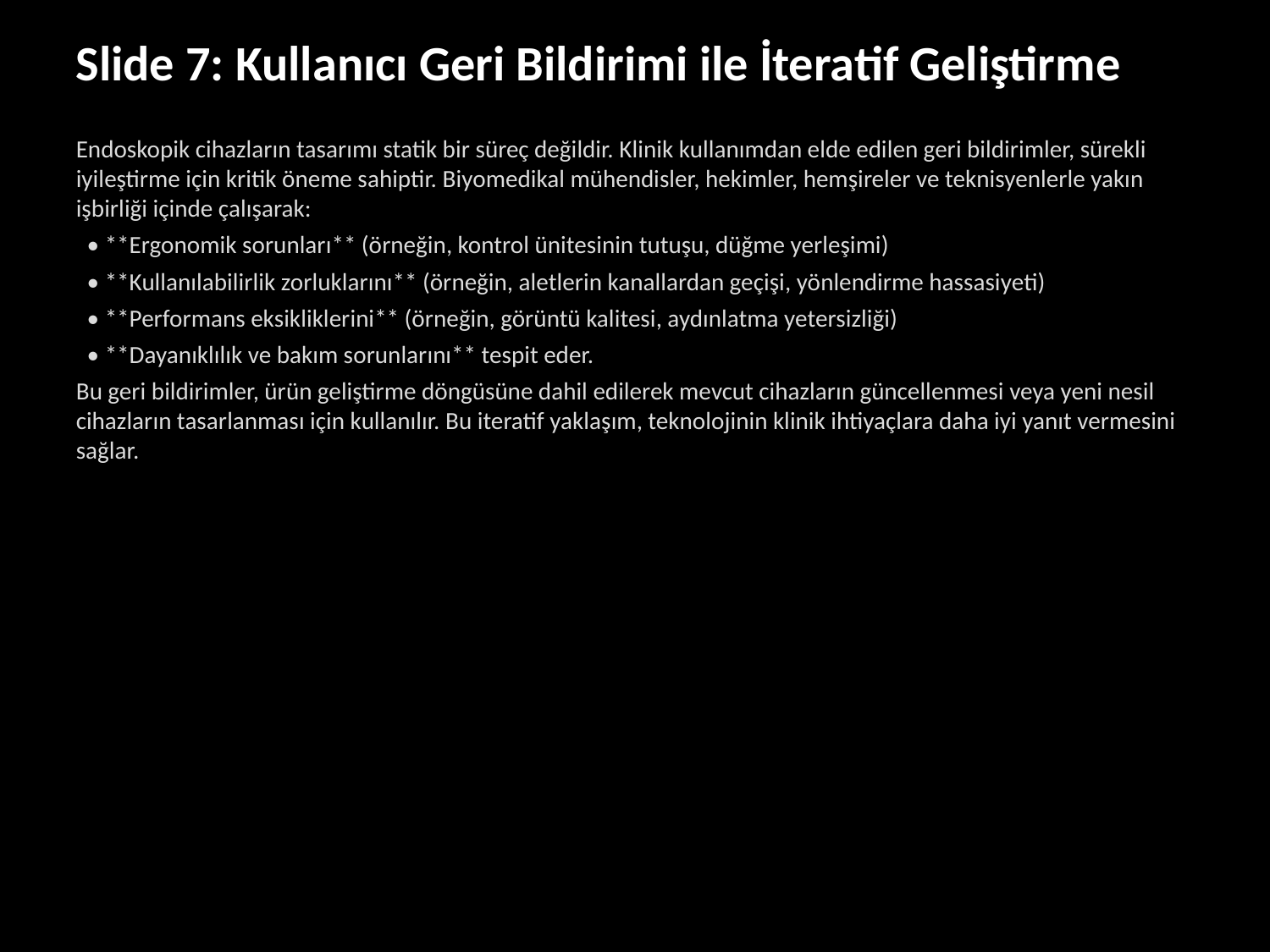

Slide 7: Kullanıcı Geri Bildirimi ile İteratif Geliştirme
Endoskopik cihazların tasarımı statik bir süreç değildir. Klinik kullanımdan elde edilen geri bildirimler, sürekli iyileştirme için kritik öneme sahiptir. Biyomedikal mühendisler, hekimler, hemşireler ve teknisyenlerle yakın işbirliği içinde çalışarak:
  • **Ergonomik sorunları** (örneğin, kontrol ünitesinin tutuşu, düğme yerleşimi)
  • **Kullanılabilirlik zorluklarını** (örneğin, aletlerin kanallardan geçişi, yönlendirme hassasiyeti)
  • **Performans eksikliklerini** (örneğin, görüntü kalitesi, aydınlatma yetersizliği)
  • **Dayanıklılık ve bakım sorunlarını** tespit eder.
Bu geri bildirimler, ürün geliştirme döngüsüne dahil edilerek mevcut cihazların güncellenmesi veya yeni nesil cihazların tasarlanması için kullanılır. Bu iteratif yaklaşım, teknolojinin klinik ihtiyaçlara daha iyi yanıt vermesini sağlar.